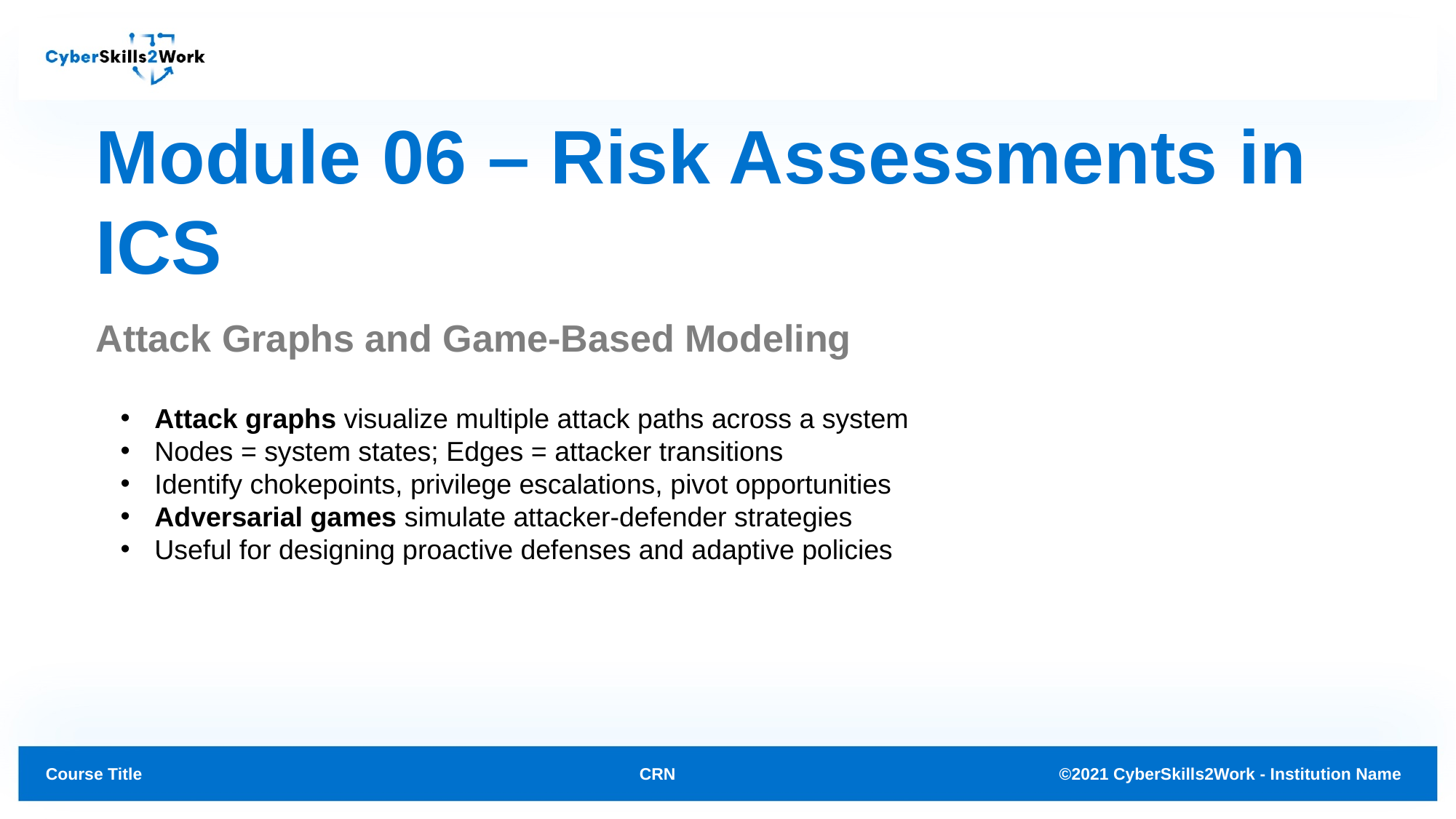

# Module 06 – Risk Assessments in ICS
Attack Graphs and Game-Based Modeling
Attack graphs visualize multiple attack paths across a system
Nodes = system states; Edges = attacker transitions
Identify chokepoints, privilege escalations, pivot opportunities
Adversarial games simulate attacker-defender strategies
Useful for designing proactive defenses and adaptive policies
CRN
©2021 CyberSkills2Work - Institution Name
Course Title